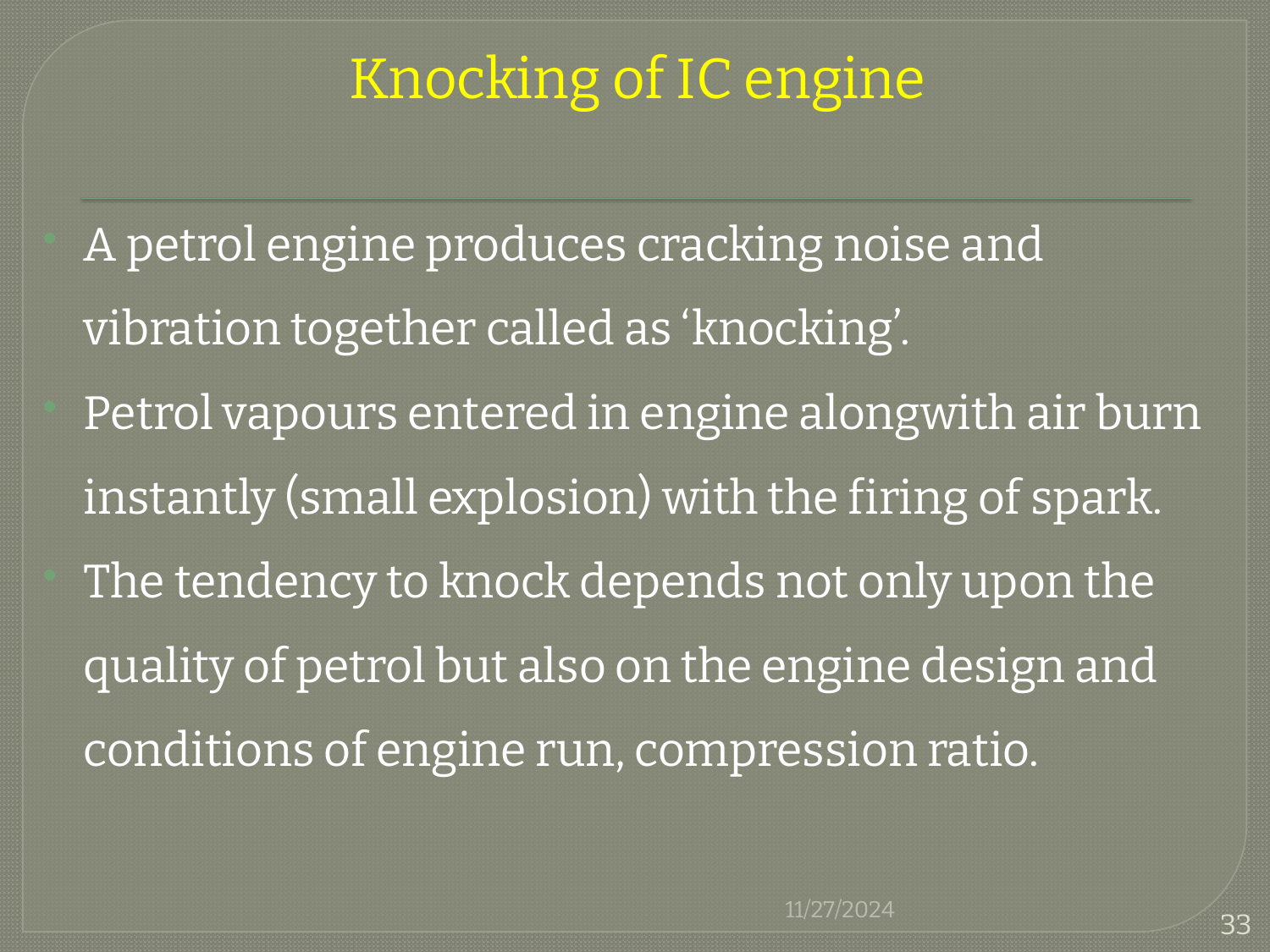

# Knocking of IC engine
A petrol engine produces cracking noise and vibration together called as ‘knocking’.
Petrol vapours entered in engine alongwith air burn instantly (small explosion) with the firing of spark.
The tendency to knock depends not only upon the quality of petrol but also on the engine design and conditions of engine run, compression ratio.
11/27/2024
33